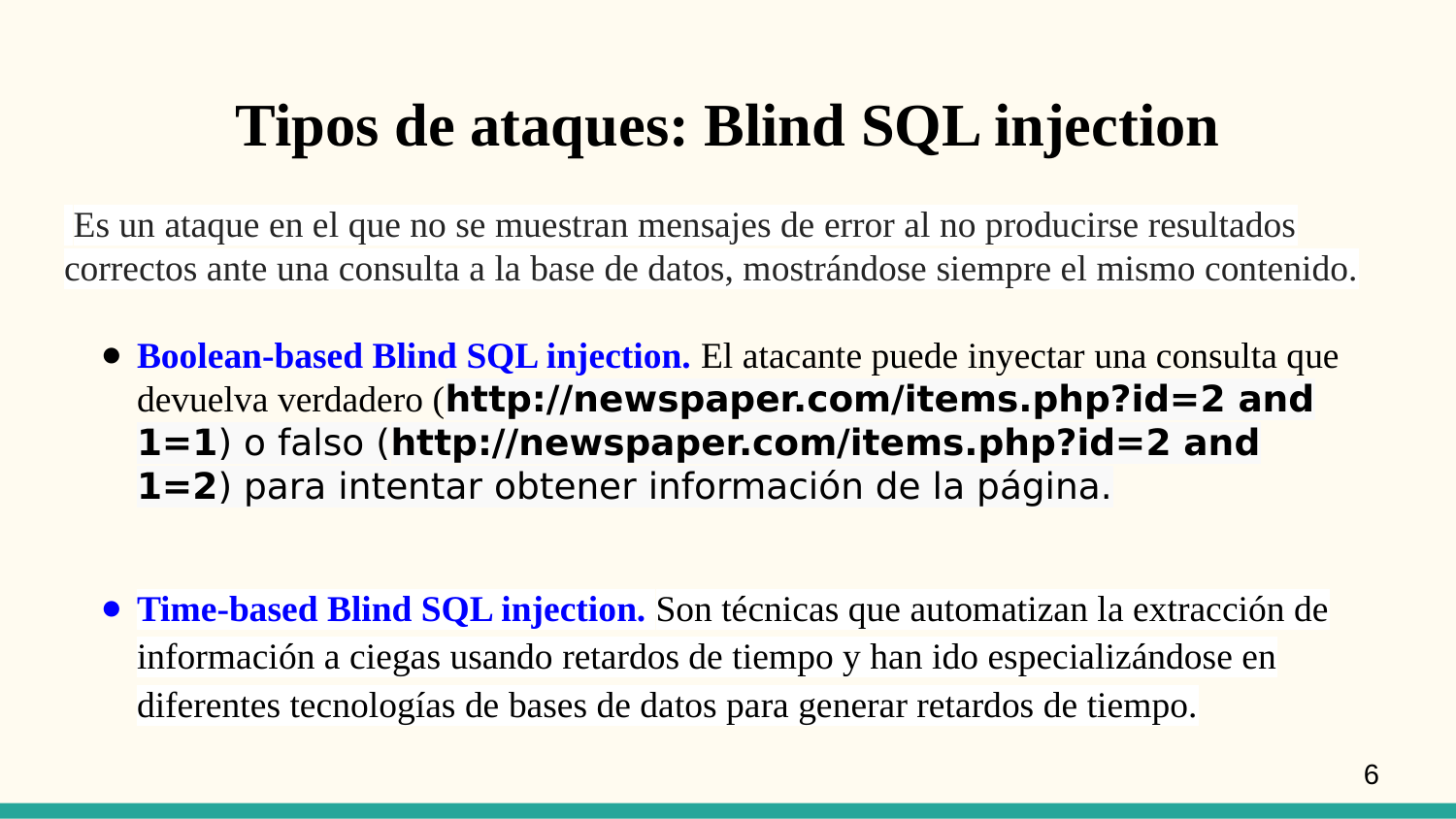

# Tipos de ataques: Blind SQL injection

 Es un ataque en el que no se muestran mensajes de error al no producirse resultados correctos ante una consulta a la base de datos, mostrándose siempre el mismo contenido.

Boolean-based Blind SQL injection. El atacante puede inyectar una consulta que devuelva verdadero (http://newspaper.com/items.php?id=2 and 1=1) o falso (http://newspaper.com/items.php?id=2 and 1=2) para intentar obtener información de la página.

Time-based Blind SQL injection. Son técnicas que automatizan la extracción de información a ciegas usando retardos de tiempo y han ido especializándose en diferentes tecnologías de bases de datos para generar retardos de tiempo.
6